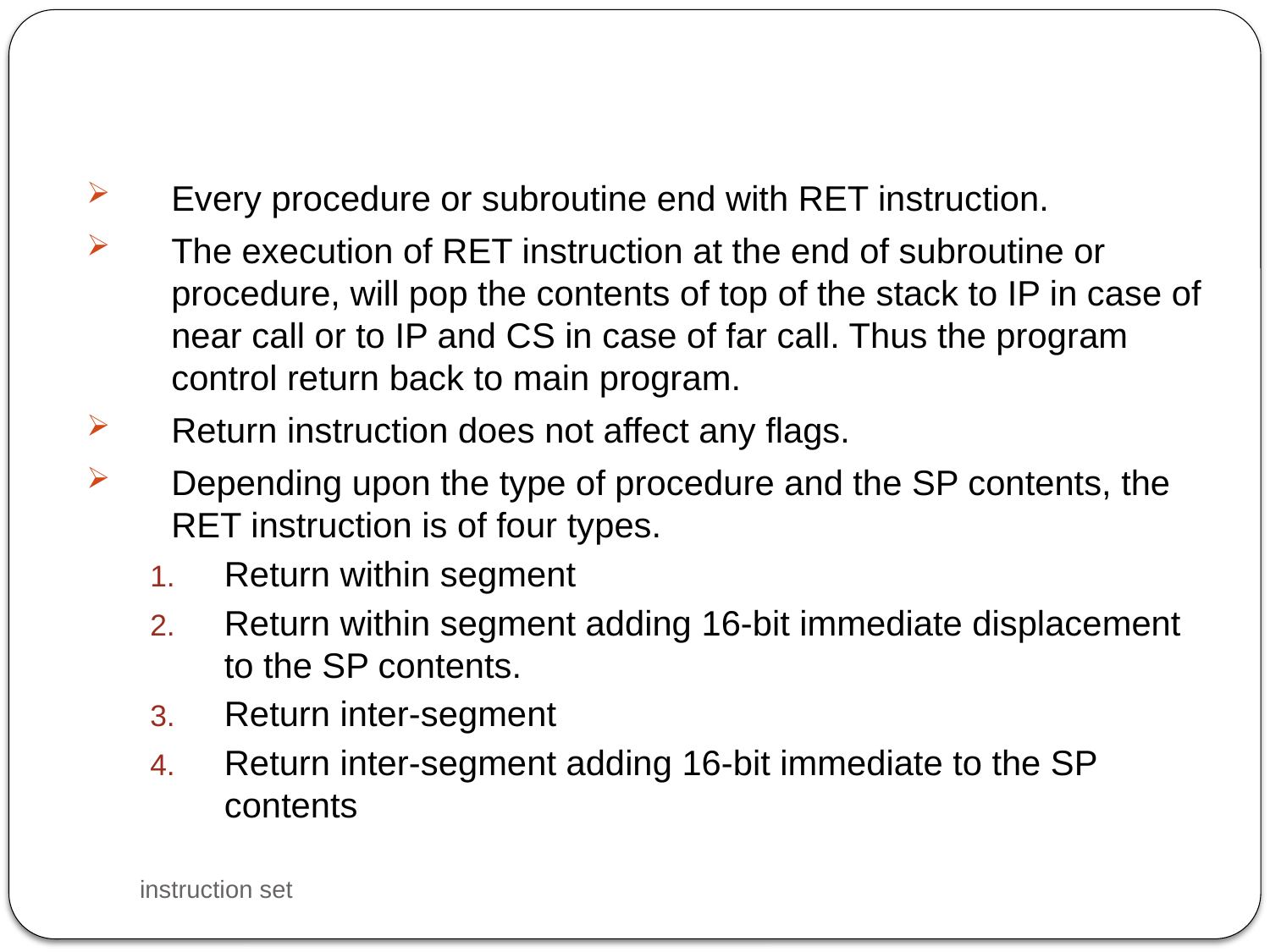

Every procedure or subroutine end with RET instruction.
The execution of RET instruction at the end of subroutine or procedure, will pop the contents of top of the stack to IP in case of near call or to IP and CS in case of far call. Thus the program control return back to main program.
Return instruction does not affect any flags.
Depending upon the type of procedure and the SP contents, the RET instruction is of four types.
Return within segment
Return within segment adding 16-bit immediate displacement to the SP contents.
Return inter-segment
Return inter-segment adding 16-bit immediate to the SP contents

instruction set
90